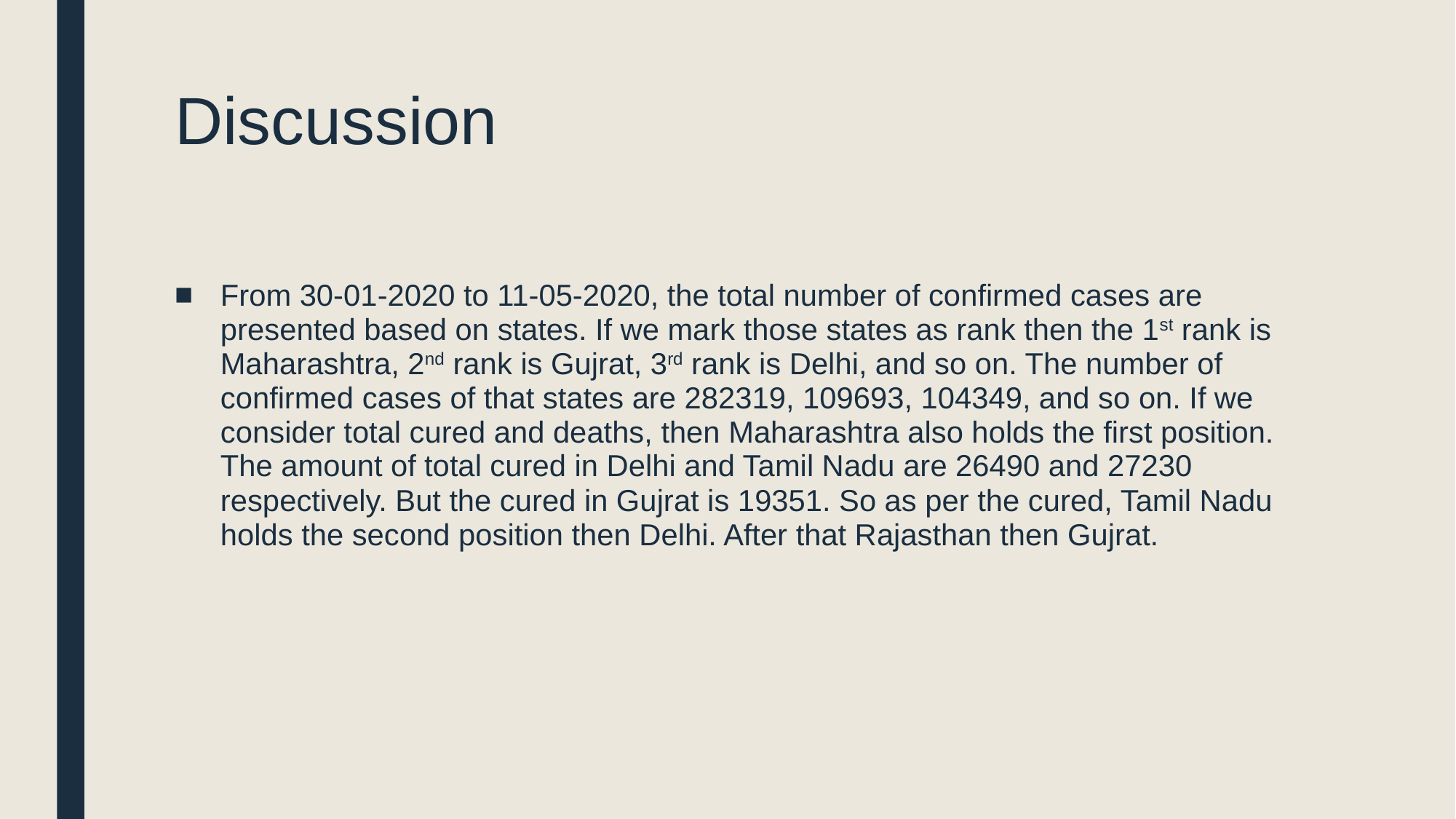

# Discussion
From 30-01-2020 to 11-05-2020, the total number of confirmed cases are presented based on states. If we mark those states as rank then the 1st rank is Maharashtra, 2nd rank is Gujrat, 3rd rank is Delhi, and so on. The number of confirmed cases of that states are 282319, 109693, 104349, and so on. If we consider total cured and deaths, then Maharashtra also holds the first position. The amount of total cured in Delhi and Tamil Nadu are 26490 and 27230 respectively. But the cured in Gujrat is 19351. So as per the cured, Tamil Nadu holds the second position then Delhi. After that Rajasthan then Gujrat.